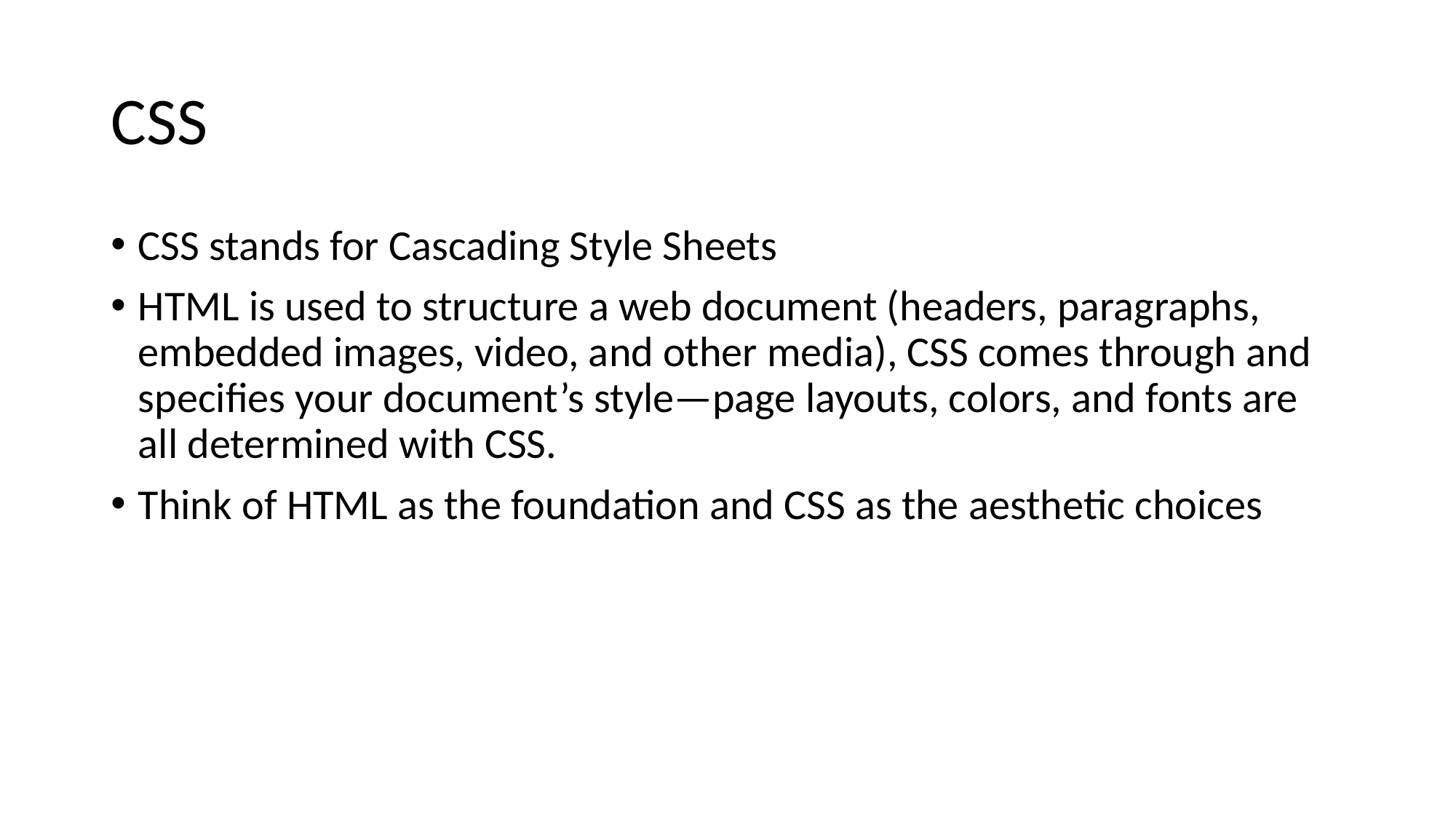

# CSS
CSS stands for Cascading Style Sheets
HTML is used to structure a web document (headers, paragraphs, embedded images, video, and other media), CSS comes through and specifies your document’s style—page layouts, colors, and fonts are all determined with CSS.
Think of HTML as the foundation and CSS as the aesthetic choices